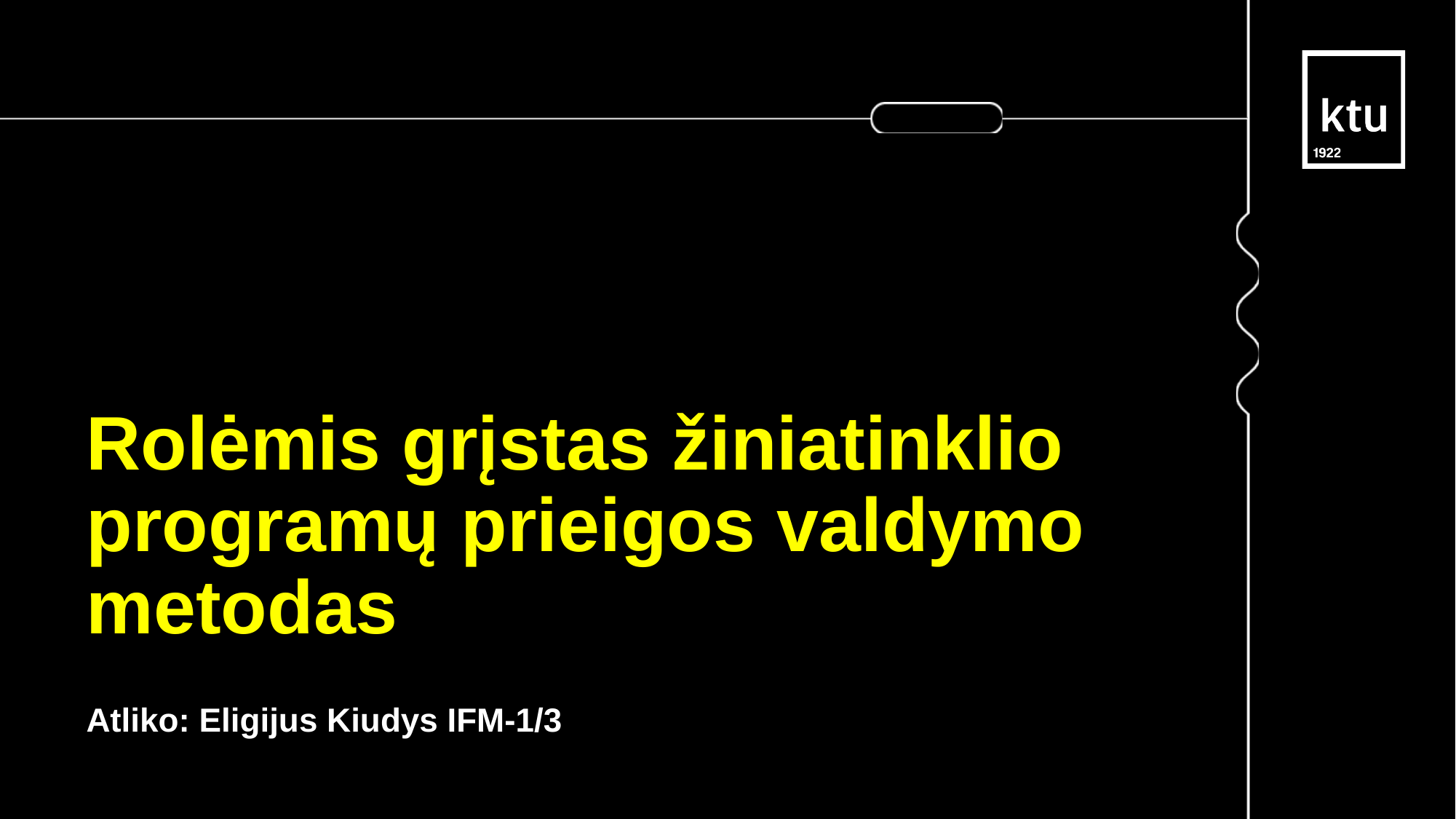

Rolėmis grįstas žiniatinklio programų prieigos valdymo metodas

Atliko: Eligijus Kiudys IFM-1/3